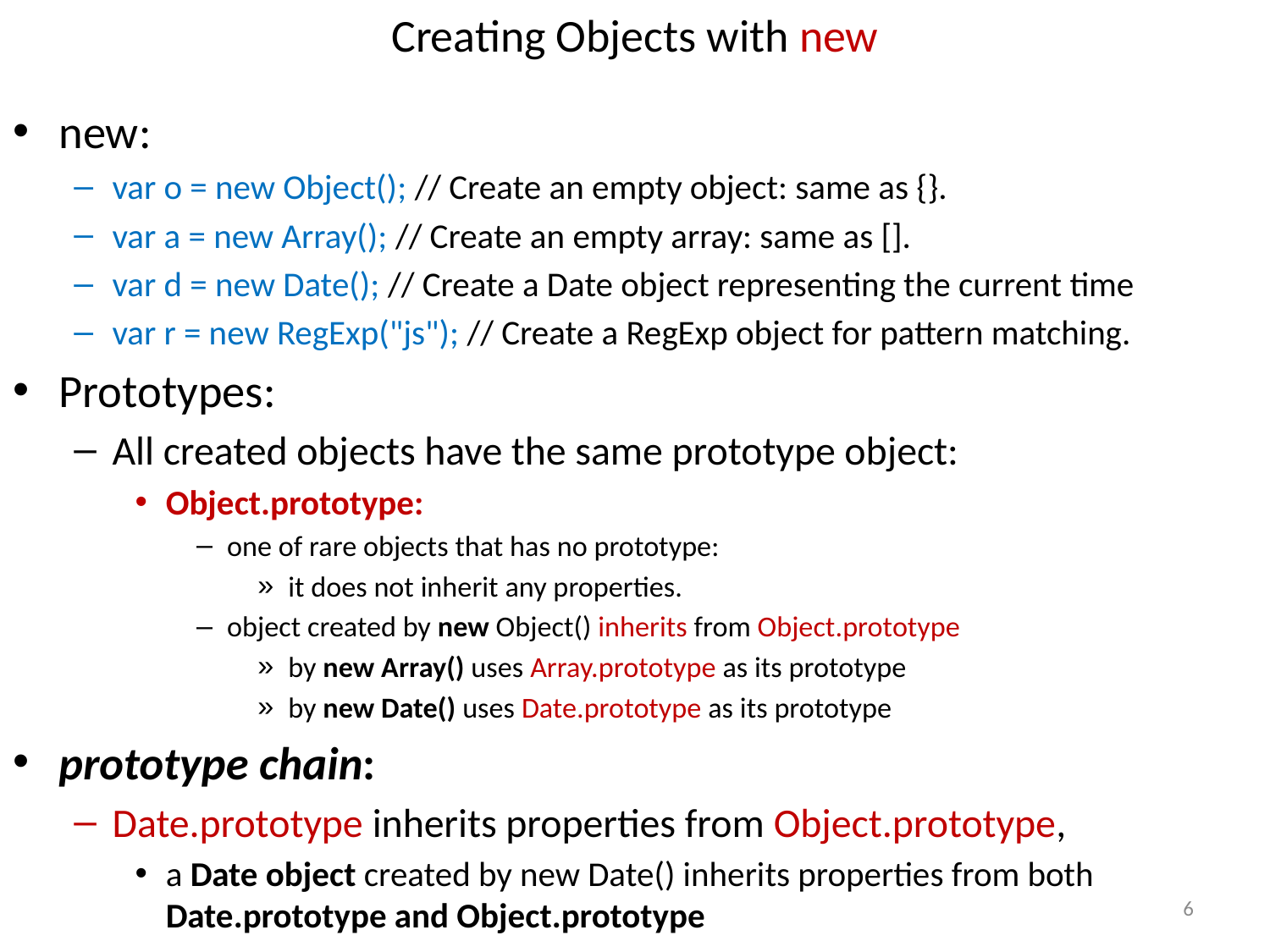

# Creating Objects with new
new:
var o = new Object(); // Create an empty object: same as {}.
var a = new Array(); // Create an empty array: same as [].
var d = new Date(); // Create a Date object representing the current time
var r = new RegExp("js"); // Create a RegExp object for pattern matching.
Prototypes:
All created objects have the same prototype object:
Object.prototype:
one of rare objects that has no prototype:
it does not inherit any properties.
object created by new Object() inherits from Object.prototype
by new Array() uses Array.prototype as its prototype
by new Date() uses Date.prototype as its prototype
prototype chain:
Date.prototype inherits properties from Object.prototype,
a Date object created by new Date() inherits properties from both Date.prototype and Object.prototype
6